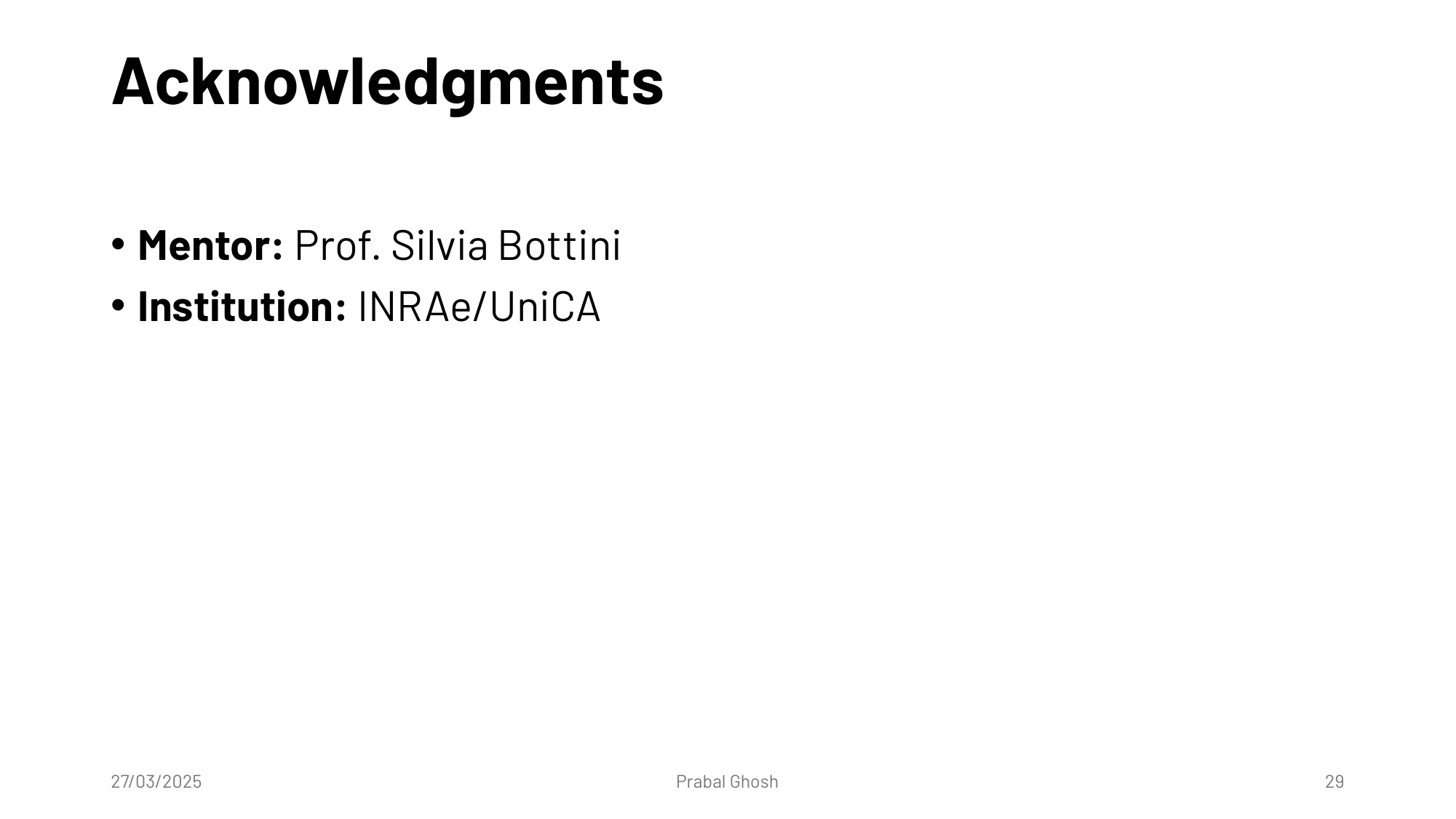

# Acknowledgments
Mentor: Prof. Silvia Bottini
Institution: INRAe/UniCA

27/03/2025
Prabal Ghosh
29